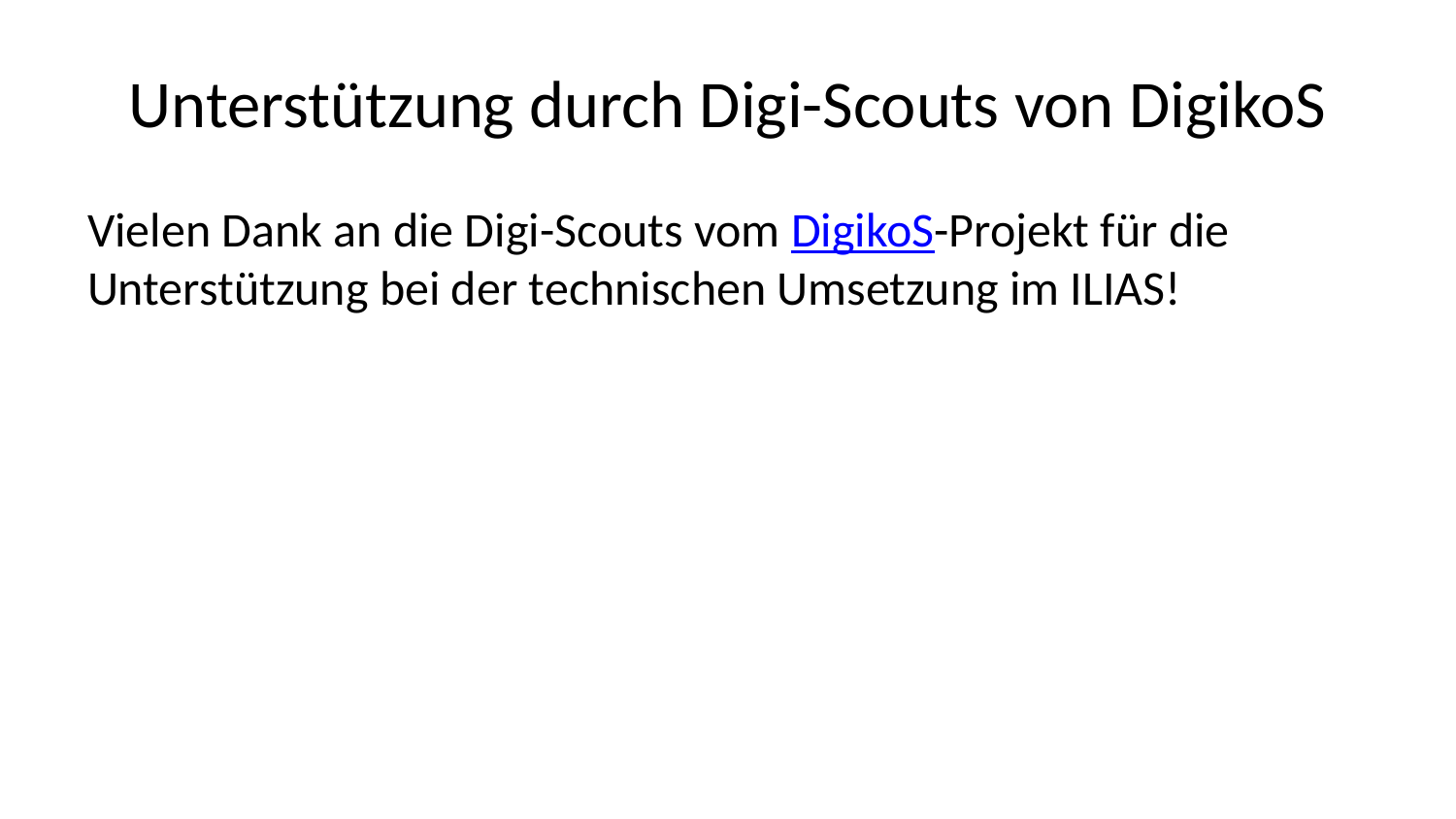

# Unterstützung durch Digi-Scouts von DigikoS
Vielen Dank an die Digi-Scouts vom DigikoS-Projekt für die Unterstützung bei der technischen Umsetzung im ILIAS!